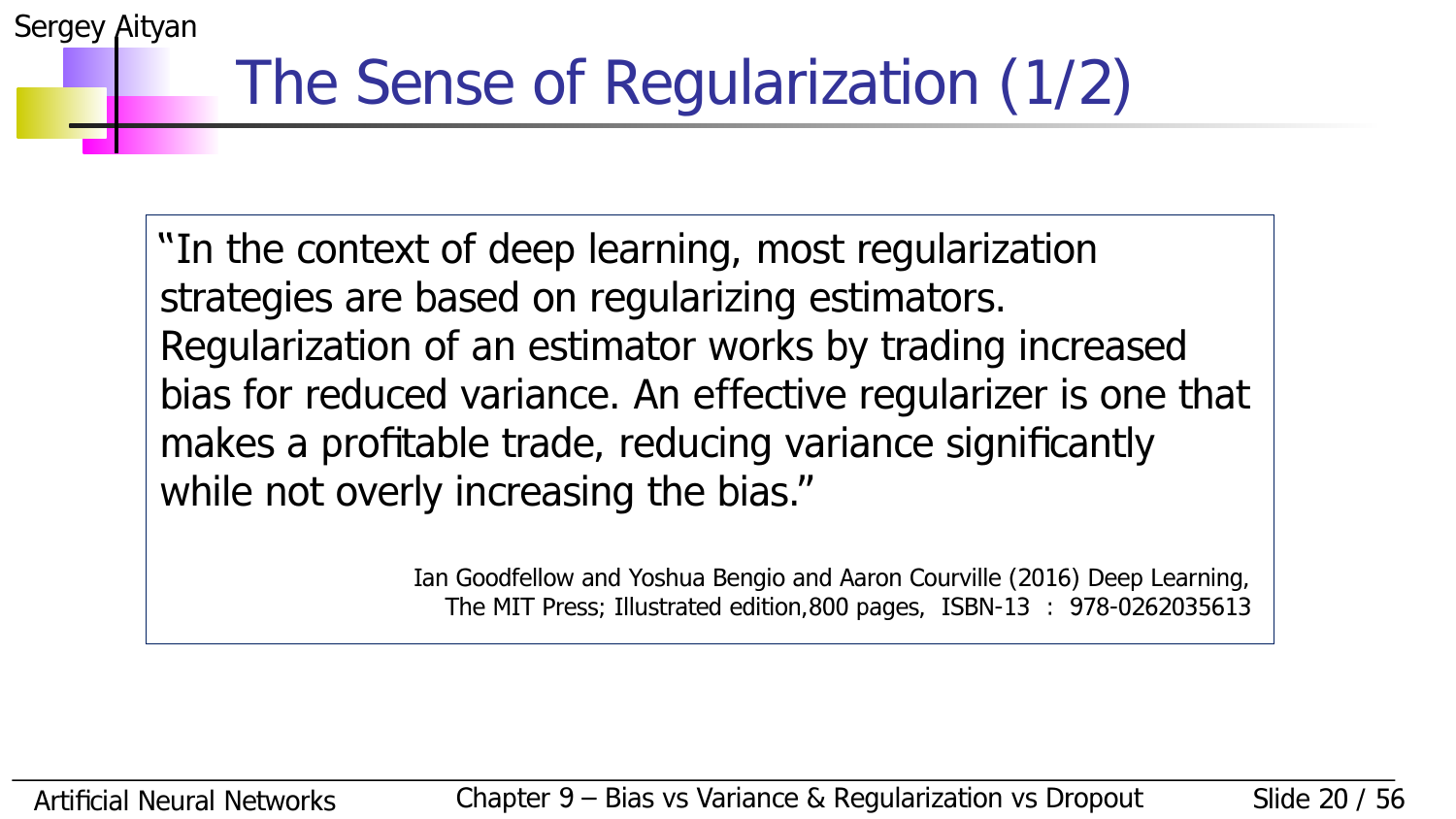

# The Sense of Regularization (1/2)
“In the context of deep learning, most regularization strategies are based on regularizing estimators. Regularization of an estimator works by trading increased bias for reduced variance. An eﬀective regularizer is one that makes a proﬁtable trade, reducing variance signiﬁcantly while not overly increasing the bias.”

Ian Goodfellow and Yoshua Bengio and Aaron Courville (2016) Deep Learning,
The MIT Press; Illustrated edition,800 pages,  ISBN-13 ‏ : ‎ 978-0262035613